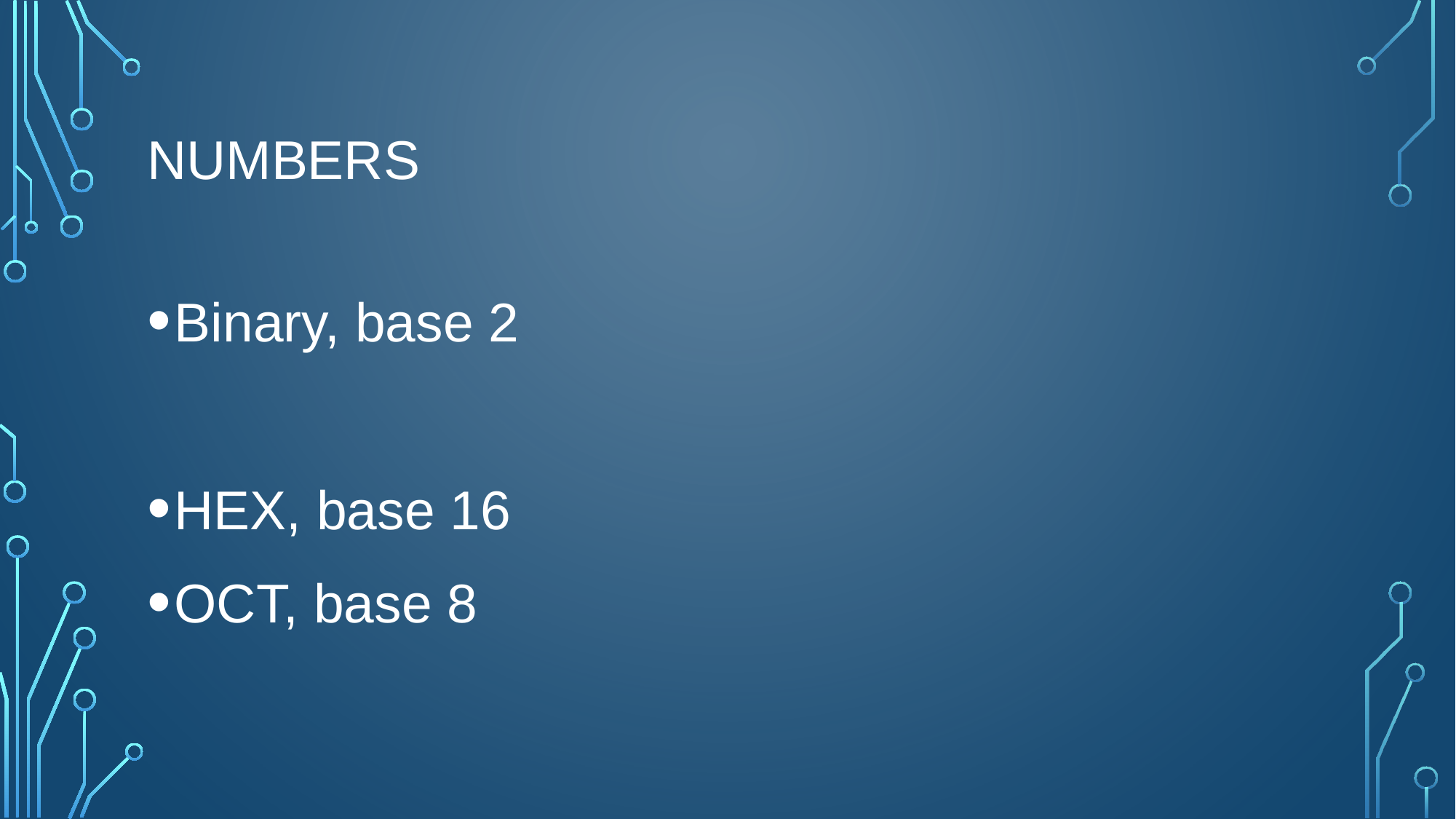

# numbers
Binary, base 2

HEX, base 16
OCT, base 8